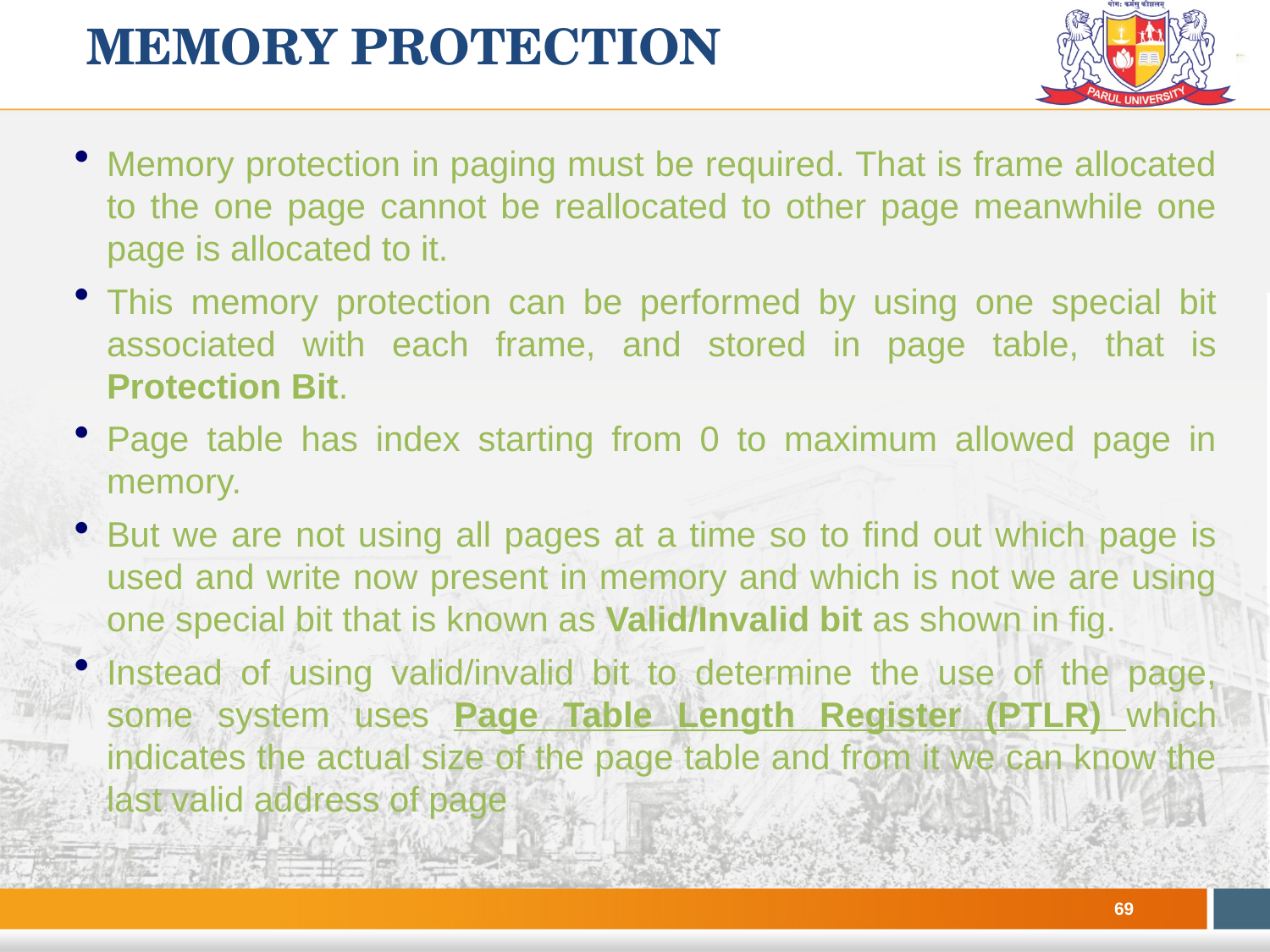

Memory Protection
Memory protection in paging must be required. That is frame allocated to the one page cannot be reallocated to other page meanwhile one page is allocated to it.
This memory protection can be performed by using one special bit associated with each frame, and stored in page table, that is Protection Bit.
Page table has index starting from 0 to maximum allowed page in memory.
But we are not using all pages at a time so to find out which page is used and write now present in memory and which is not we are using one special bit that is known as Valid/Invalid bit as shown in fig.
Instead of using valid/invalid bit to determine the use of the page, some system uses Page Table Length Register (PTLR) which indicates the actual size of the page table and from it we can know the last valid address of page